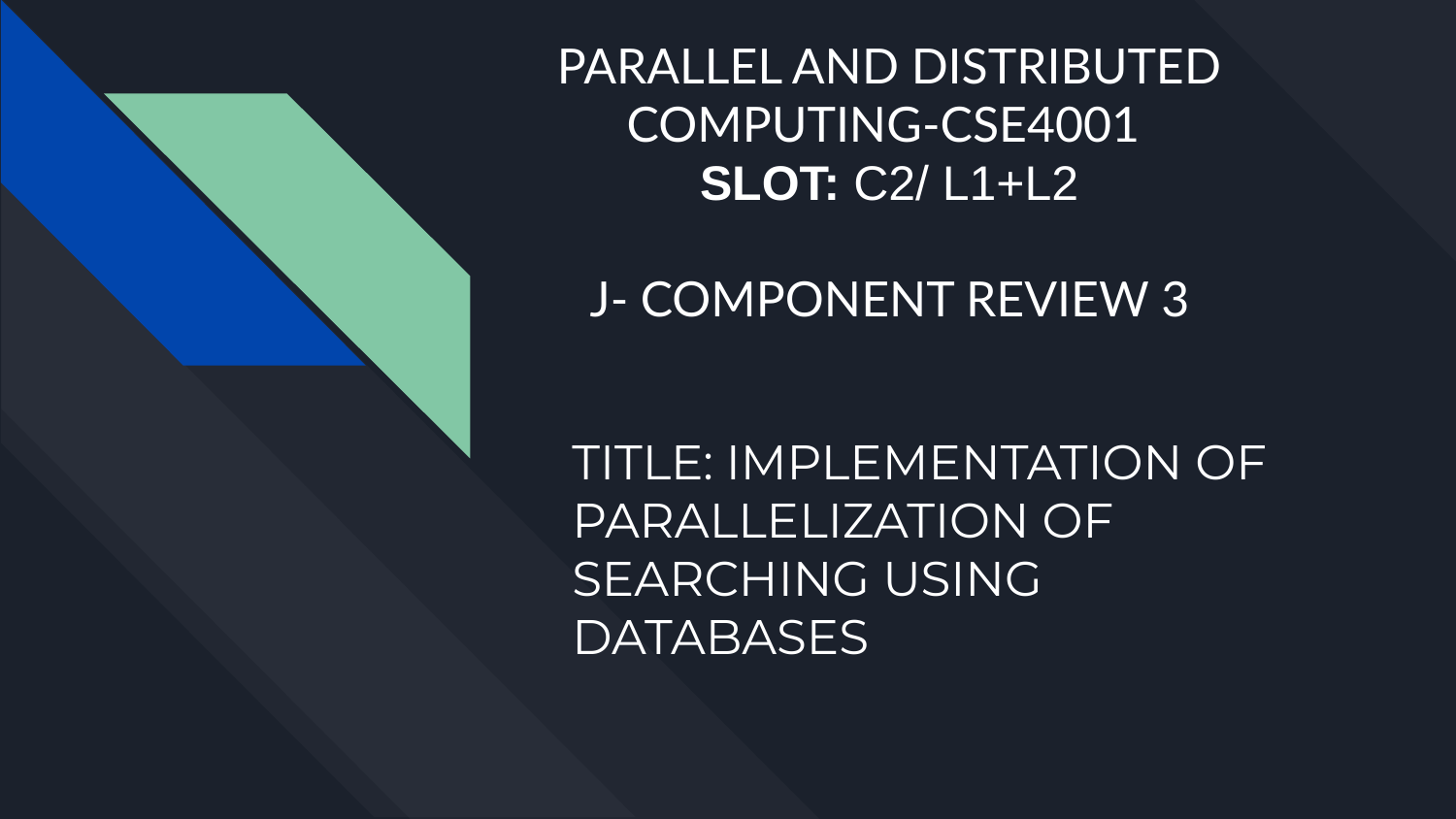

PARALLEL AND DISTRIBUTED COMPUTING-CSE4001
SLOT: C2/ L1+L2

J- COMPONENT REVIEW 3
# TITLE: IMPLEMENTATION OF PARALLELIZATION OF SEARCHING USING DATABASES